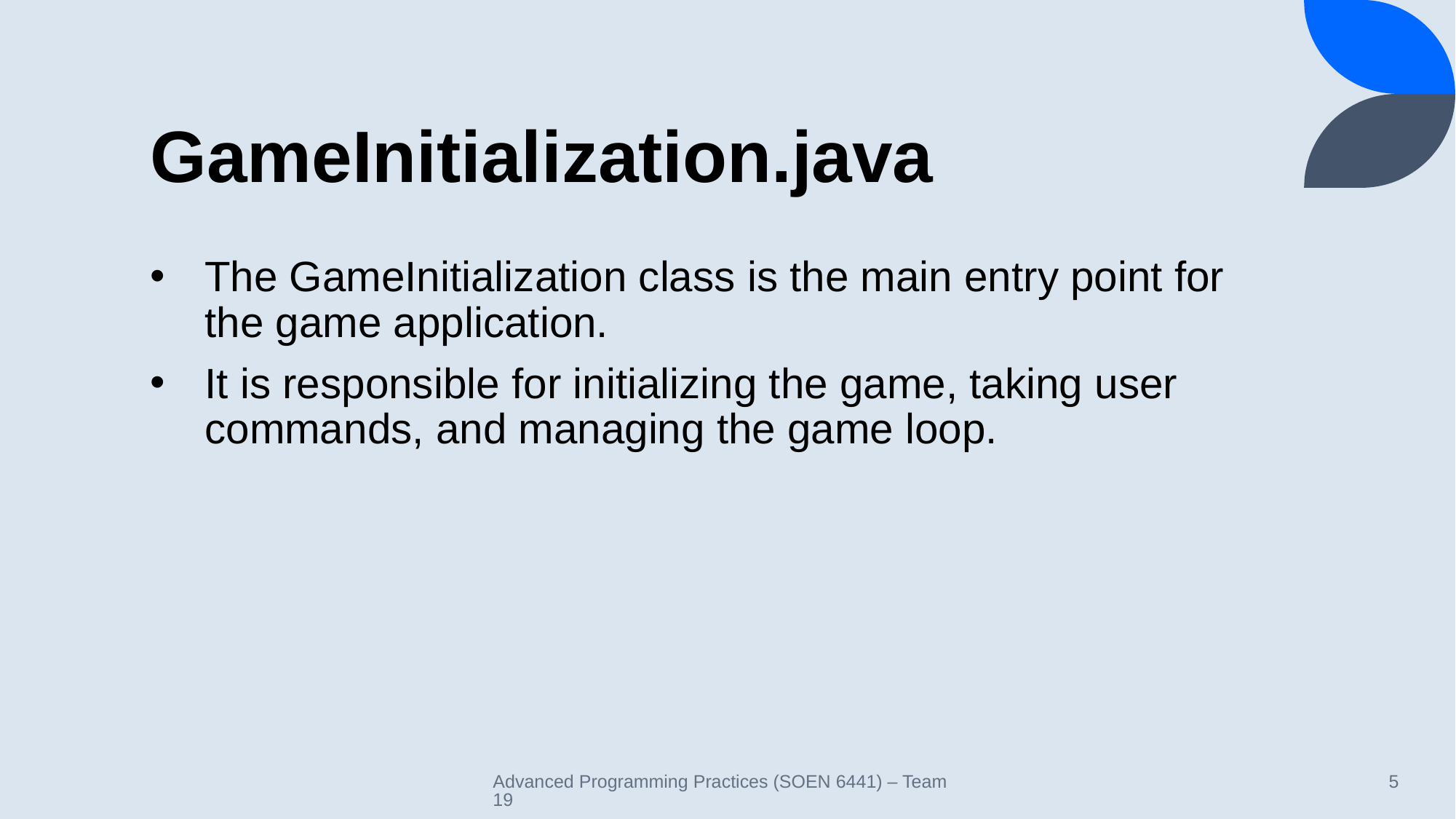

# GameInitialization.java
The GameInitialization class is the main entry point for the game application.
It is responsible for initializing the game, taking user commands, and managing the game loop.
Advanced Programming Practices (SOEN 6441) – Team 19
5